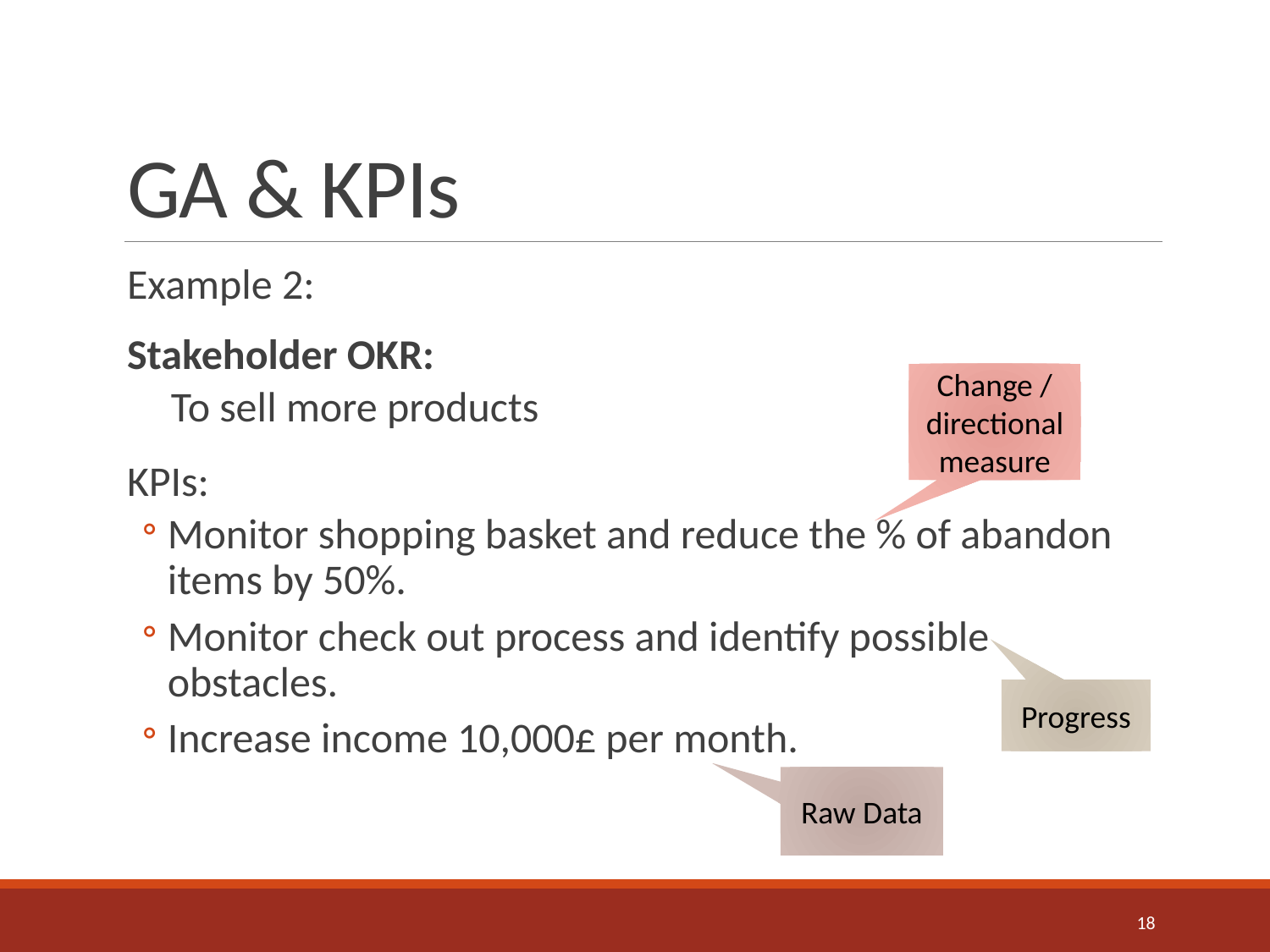

# GA & KPIs
Example 2:
Stakeholder OKR:
   To sell more products
KPIs:
Monitor shopping basket and reduce the % of abandon items by 50%.
Monitor check out process and identify possible obstacles.
Increase income 10,000£ per month.

Change / directional measure
Progress
Raw Data
18